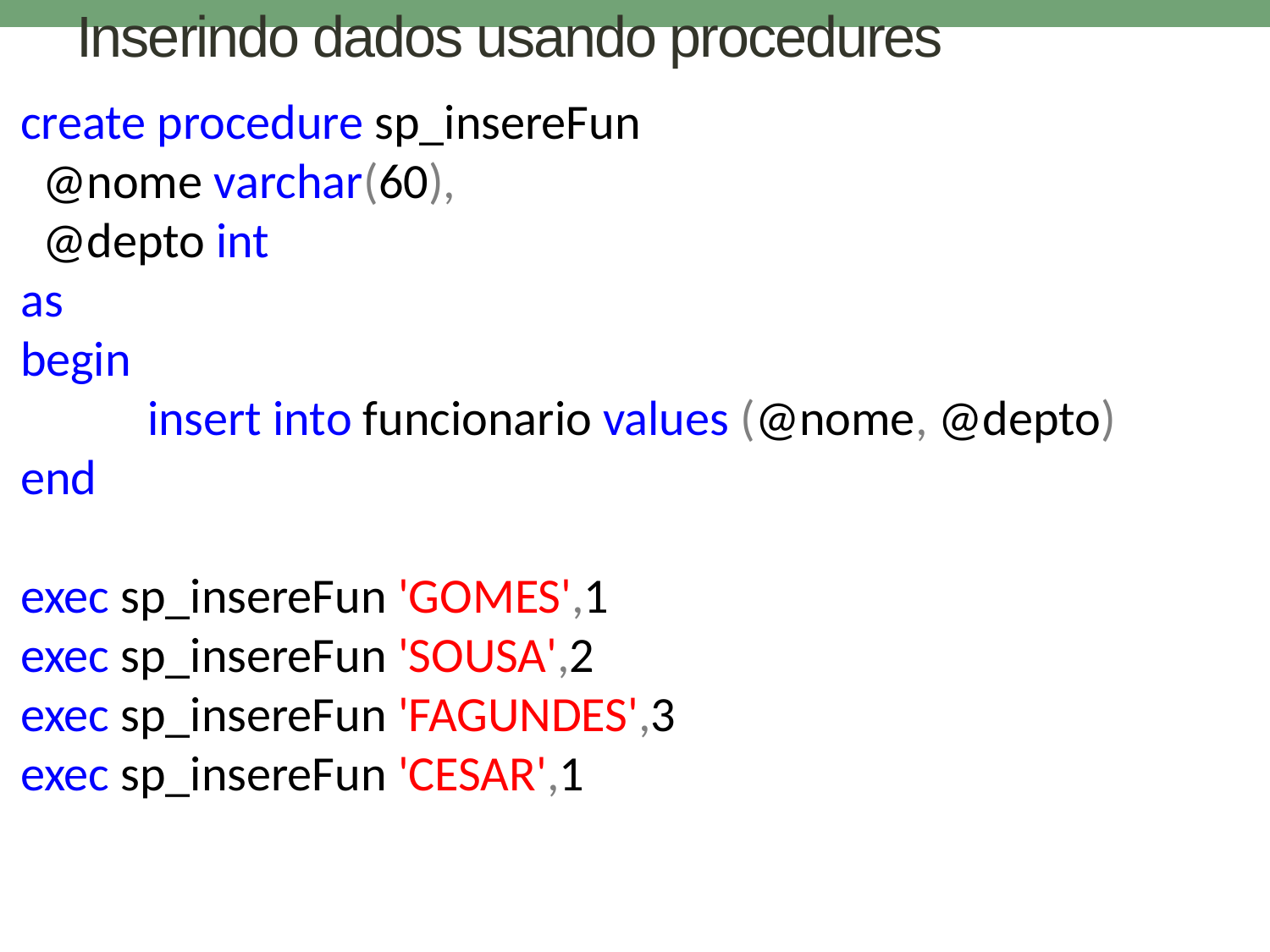

# Inserindo dados usando procedures
create procedure sp_insereFun
  @nome varchar(60),
  @depto int
as
begin
	insert into funcionario values (@nome, @depto)
end

exec sp_insereFun 'GOMES',1
exec sp_insereFun 'SOUSA',2
exec sp_insereFun 'FAGUNDES',3
exec sp_insereFun 'CESAR',1